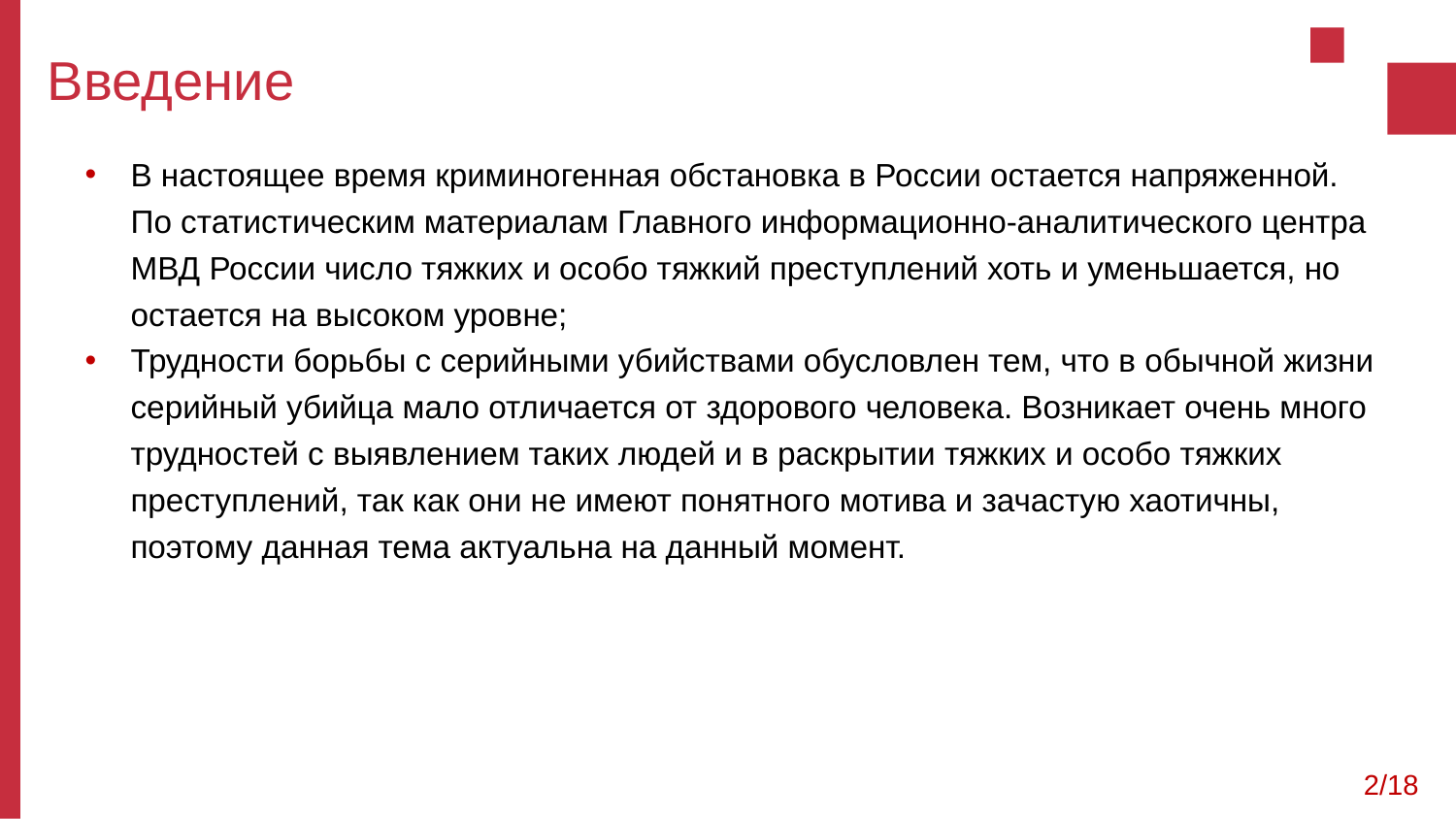

# Введение
В настоящее время криминогенная обстановка в России остается напряженной. По статистическим материалам Главного информационно-аналитического центра МВД России число тяжких и особо тяжкий преступлений хоть и уменьшается, но остается на высоком уровне;
Трудности борьбы с серийными убийствами обусловлен тем, что в обычной жизни серийный убийца мало отличается от здорового человека. Возникает очень много трудностей с выявлением таких людей и в раскрытии тяжких и особо тяжких преступлений, так как они не имеют понятного мотива и зачастую хаотичны, поэтому данная тема актуальна на данный момент.

2/18